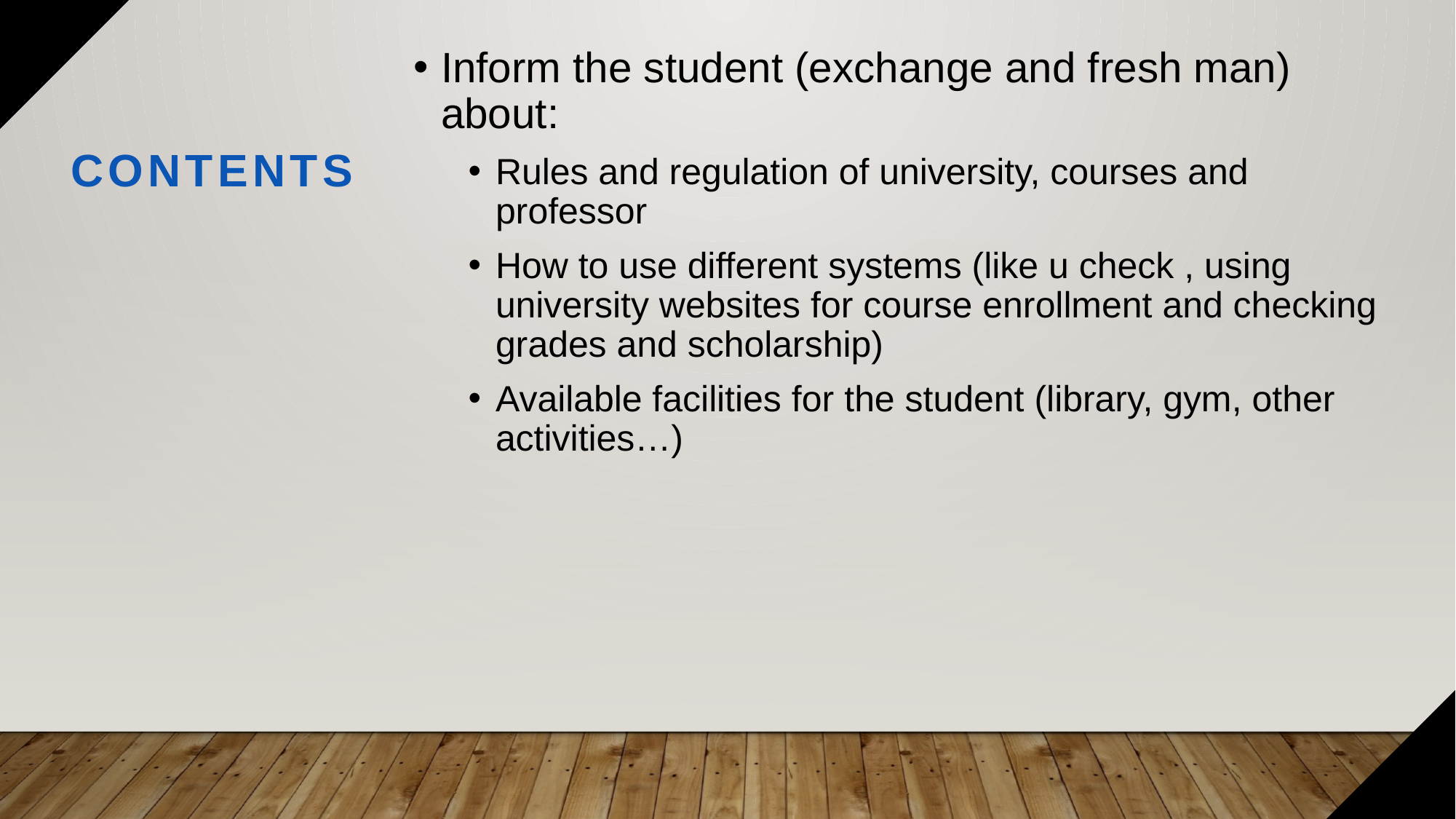

Inform the student (exchange and fresh man) about:
Rules and regulation of university, courses and professor
How to use different systems (like u check , using university websites for course enrollment and checking grades and scholarship)
Available facilities for the student (library, gym, other activities…)

CONTENTS